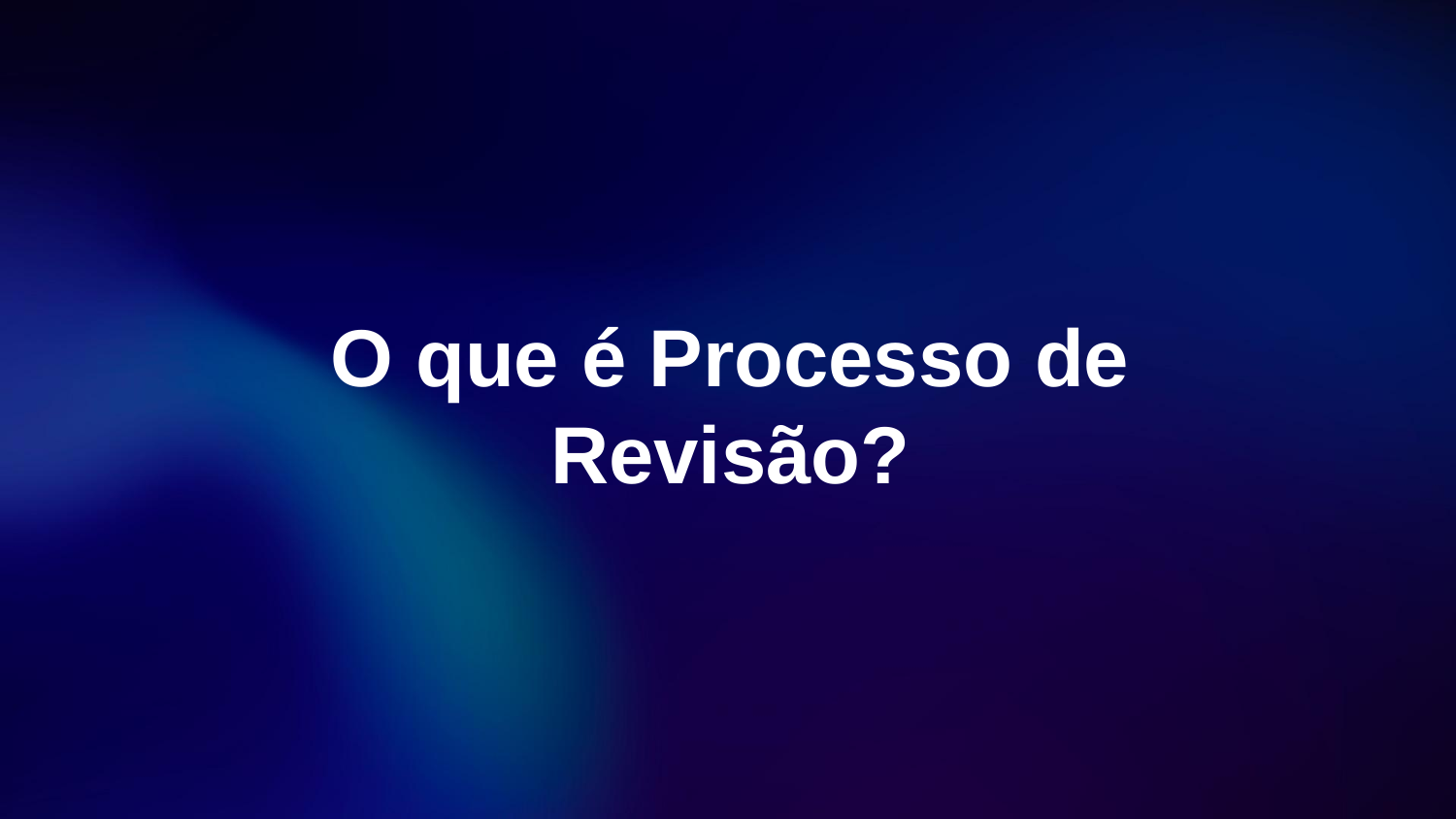

# O que é Processo de Revisão?